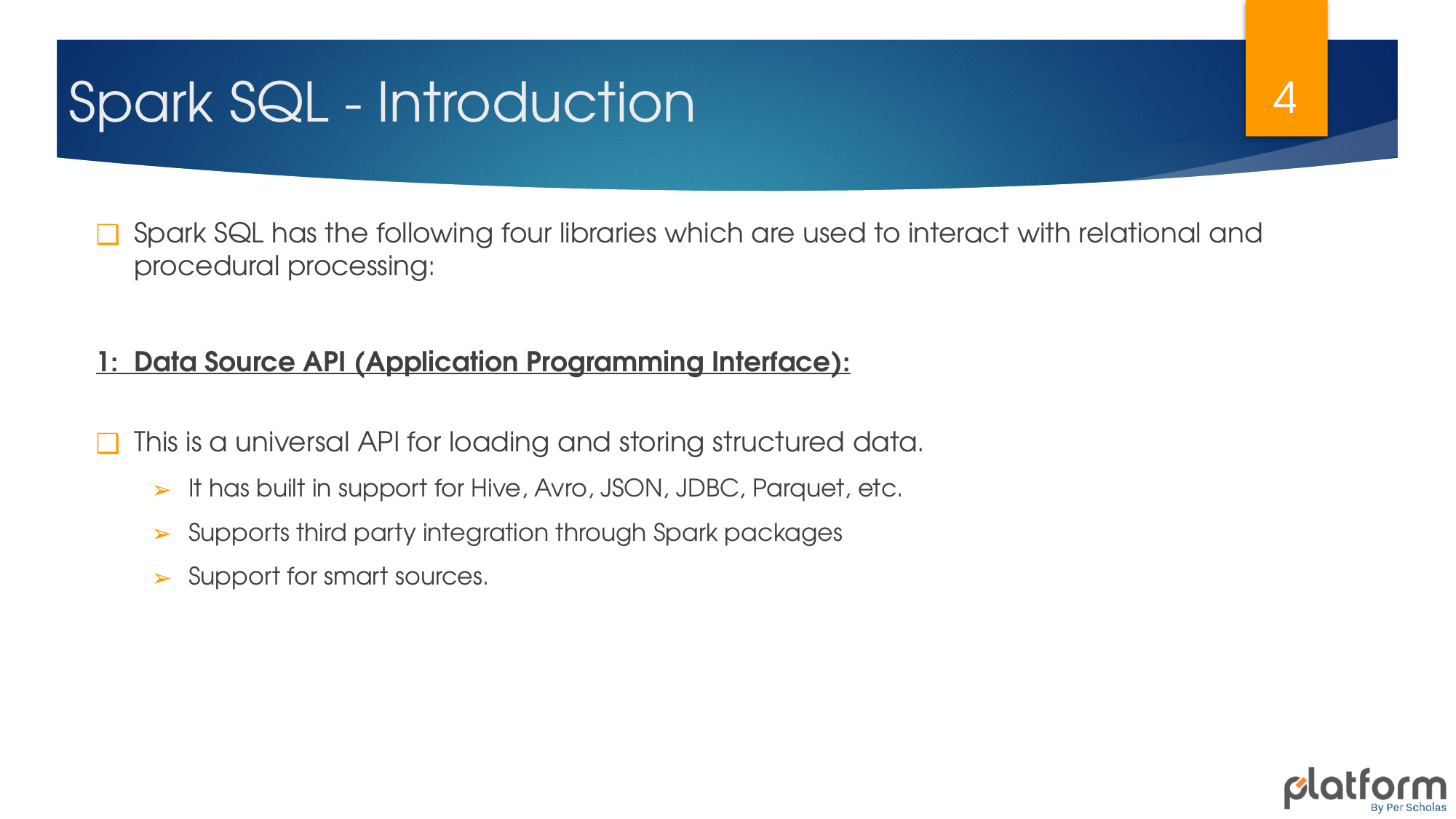

4
# Spark SQL - Introduction
Spark SQL has the following four libraries which are used to interact with relational and procedural processing:

1:  Data Source API (Application Programming Interface):
This is a universal API for loading and storing structured data.
It has built in support for Hive, Avro, JSON, JDBC, Parquet, etc.
Supports third party integration through Spark packages
Support for smart sources.